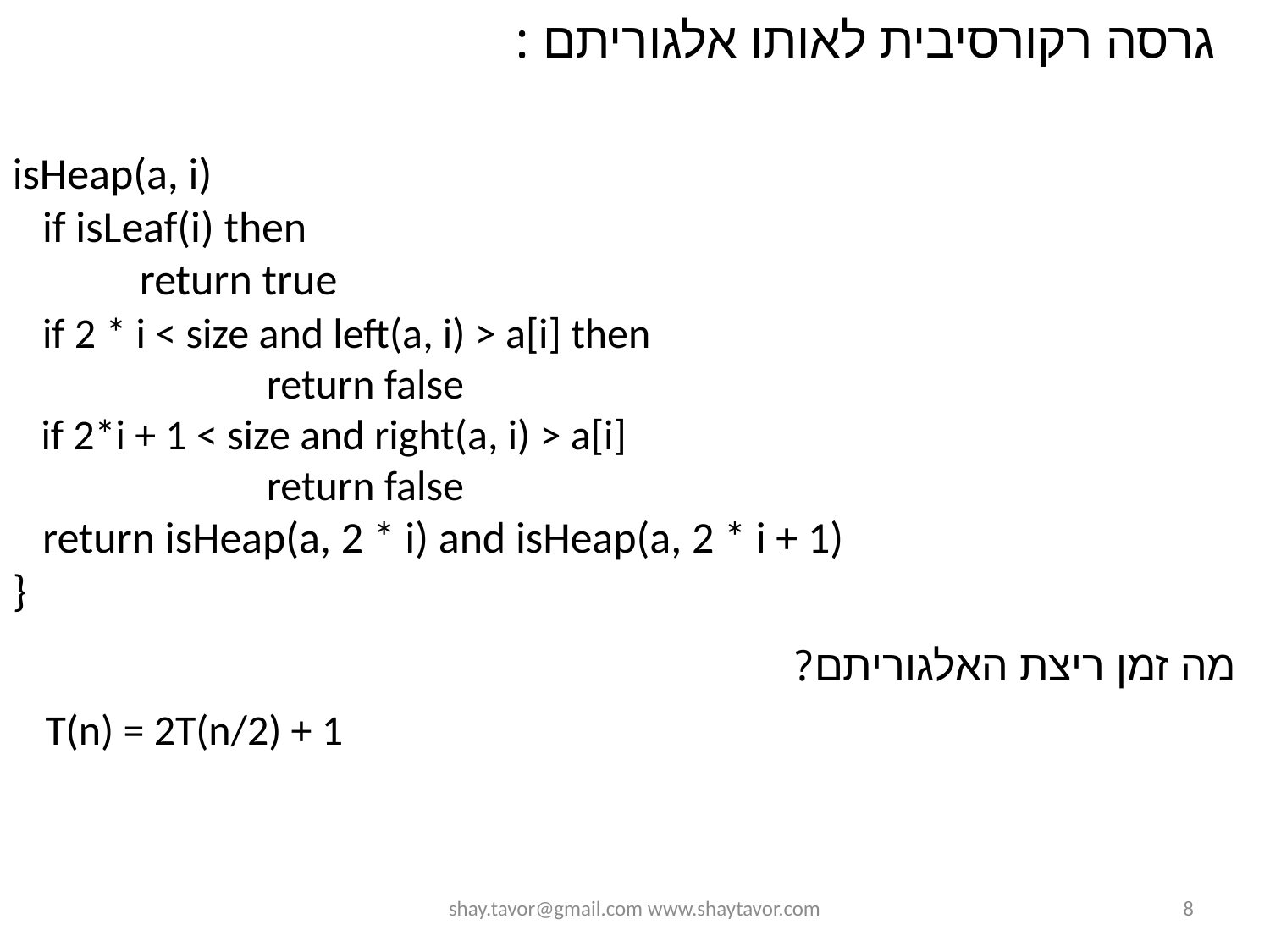

גרסה רקורסיבית לאותו אלגוריתם :
isHeap(a, i)
   if isLeaf(i) then
	return true
   if 2 * i < size and left(a, i) > a[i] then
		return false
   if 2*i + 1 < size and right(a, i) > a[i]
		return false
   return isHeap(a, 2 * i) and isHeap(a, 2 * i + 1)
}
מה זמן ריצת האלגוריתם?
T(n) = 2T(n/2) + 1
shay.tavor@gmail.com www.shaytavor.com
8